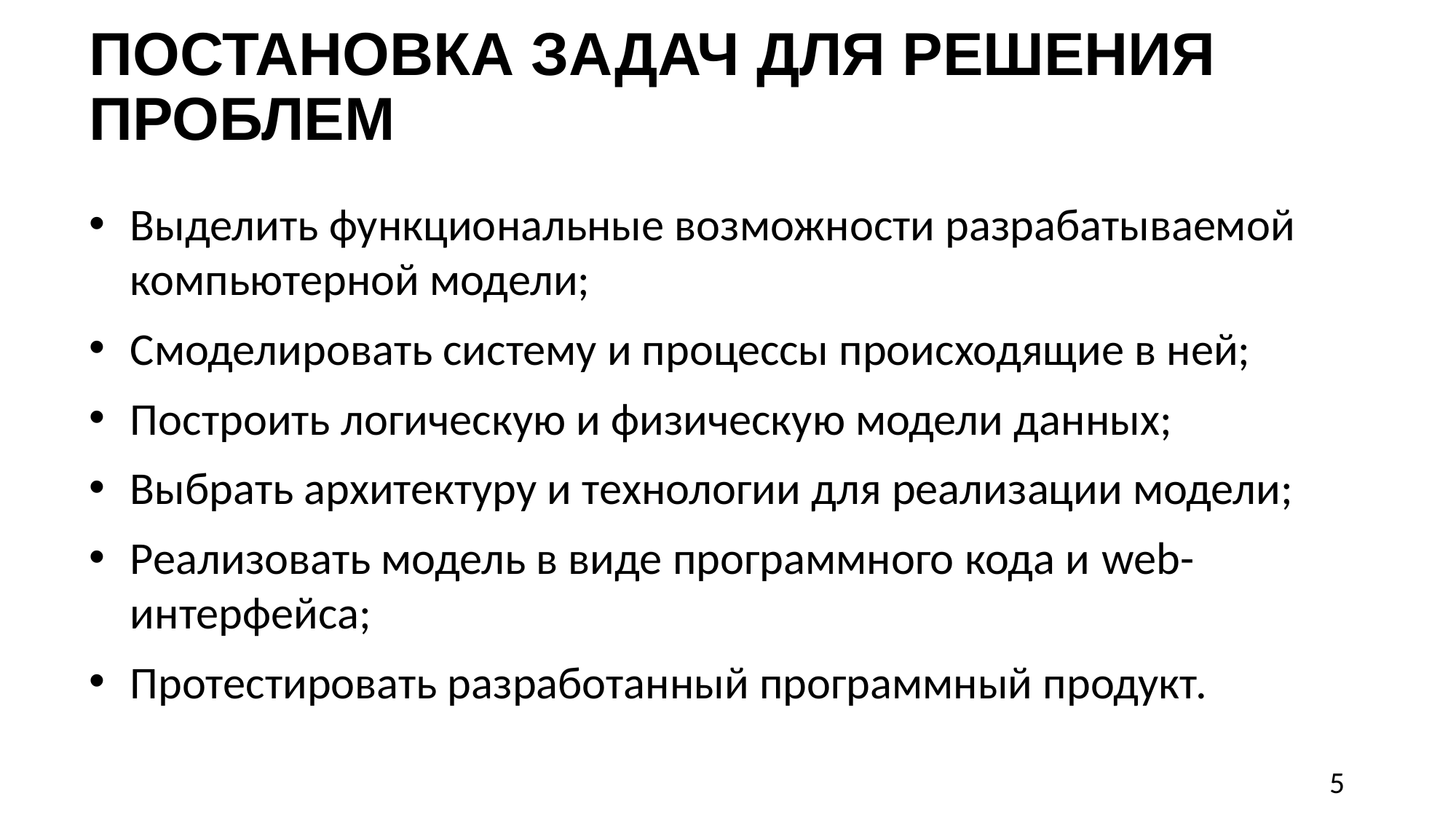

# Постановка задач ДЛЯ решения проблем
Выделить функциональные возможности разрабатываемой компьютерной модели;
Смоделировать систему и процессы происходящие в ней;
Построить логическую и физическую модели данных;
Выбрать архитектуру и технологии для реализации модели;
Реализовать модель в виде программного кода и web-интерфейса;
Протестировать разработанный программный продукт.
5